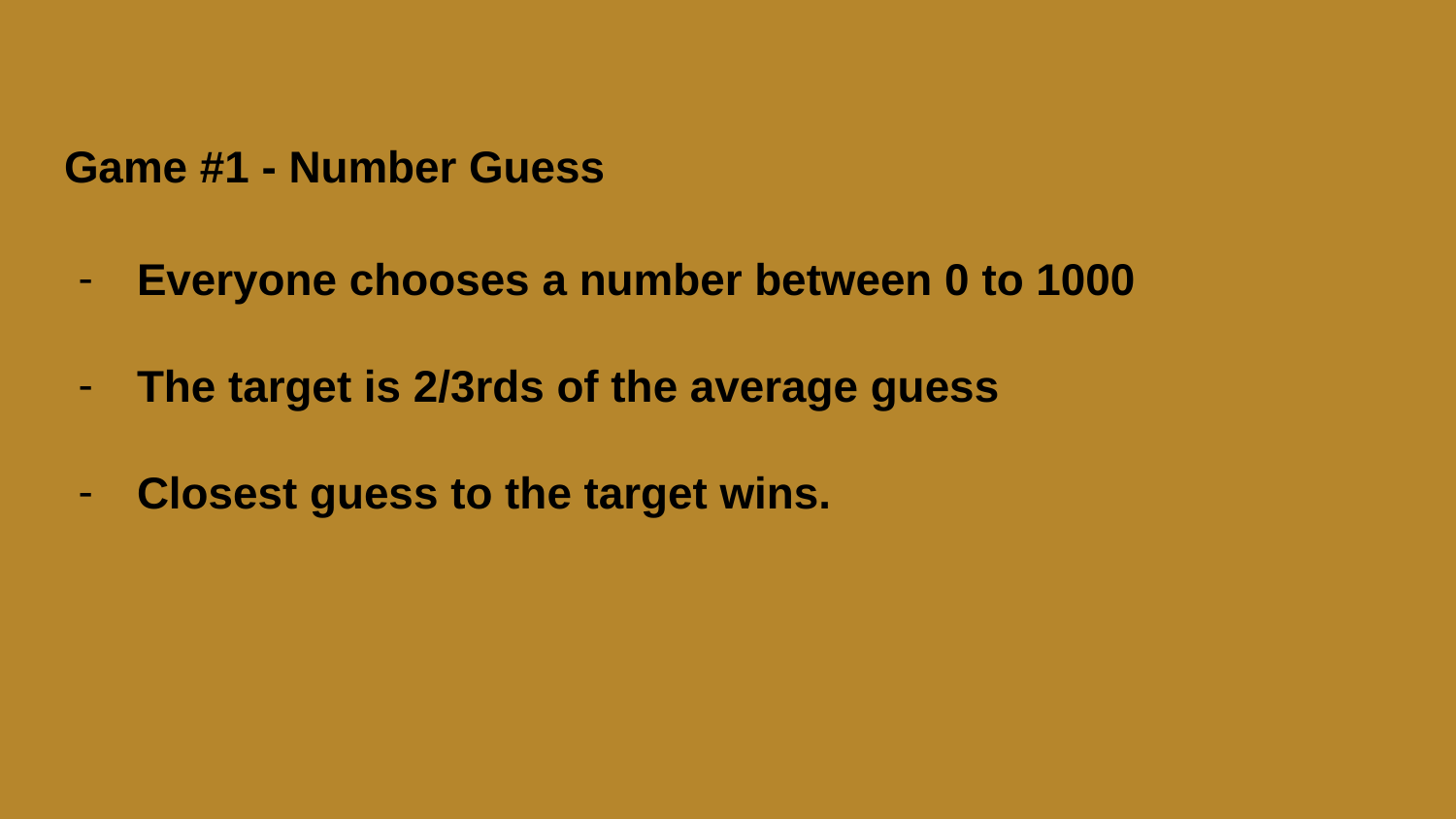

# Game #1 - Number Guess

Everyone chooses a number between 0 to 1000

The target is 2/3rds of the average guess

Closest guess to the target wins.